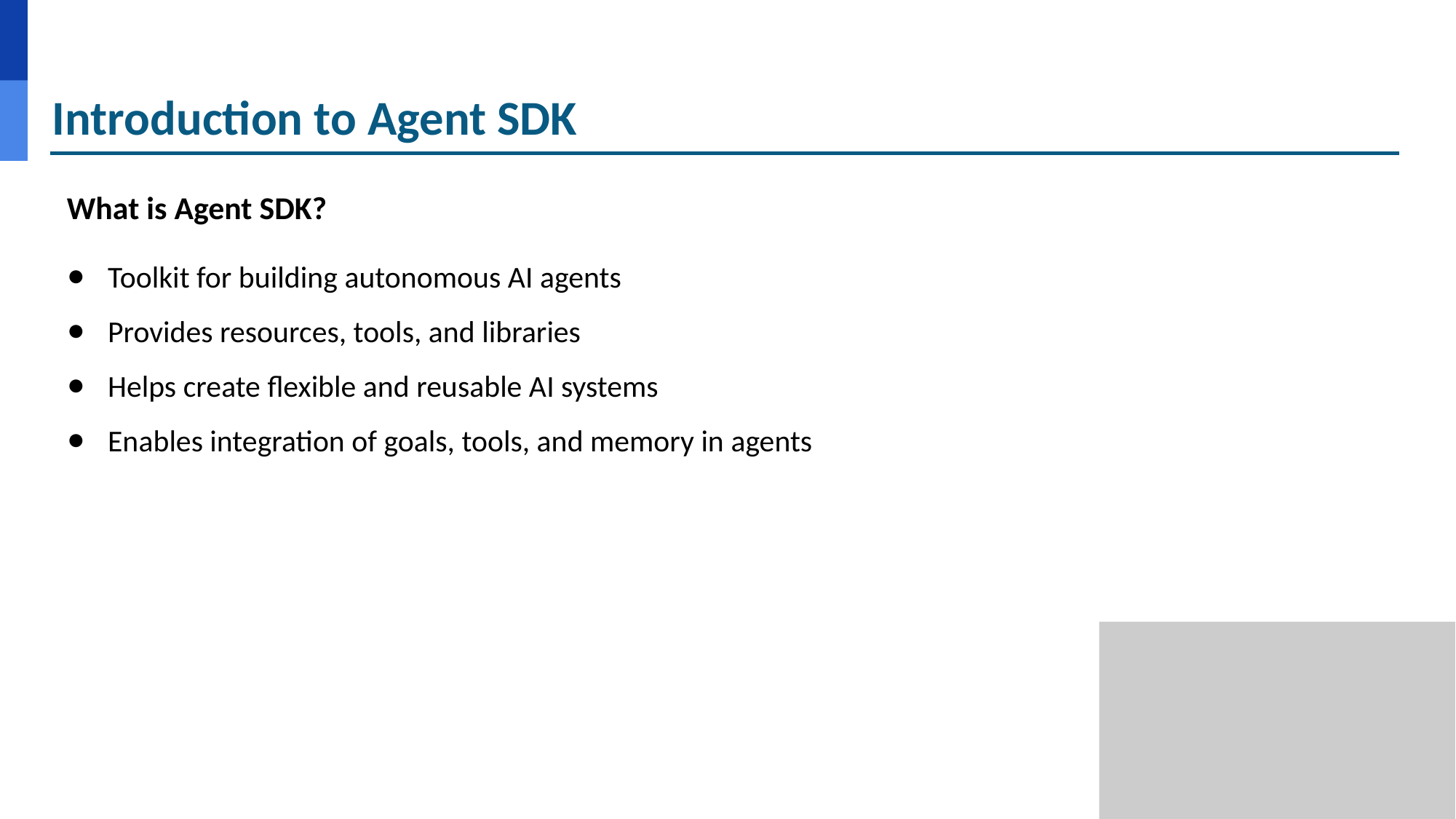

# Introduction to Agent SDK
What is Agent SDK?
Toolkit for building autonomous AI agents
Provides resources, tools, and libraries
Helps create flexible and reusable AI systems
Enables integration of goals, tools, and memory in agents